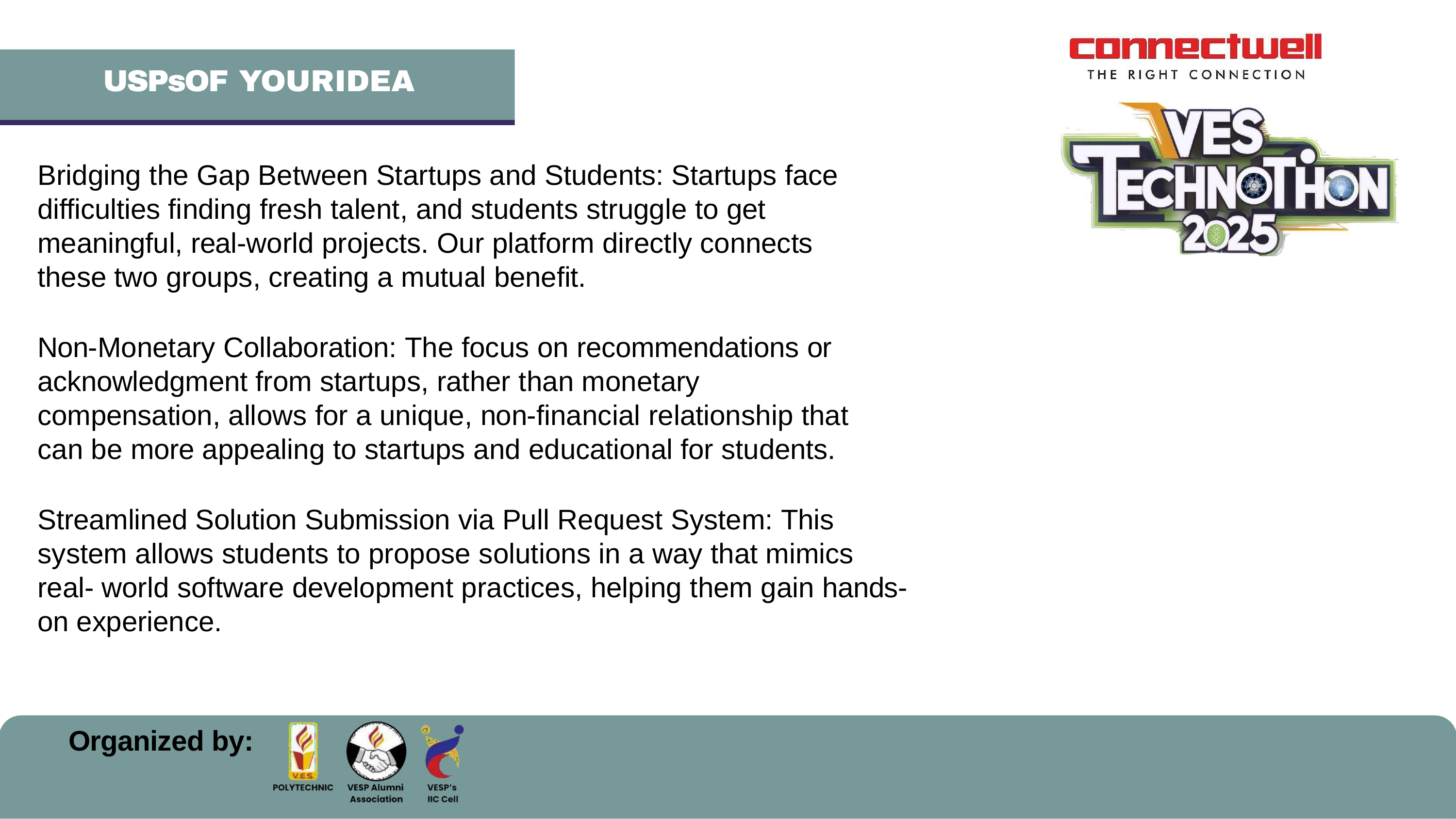

# USPsOF YOURIDEA
Bridging the Gap Between Startups and Students: Startups face difficulties finding fresh talent, and students struggle to get meaningful, real-world projects. Our platform directly connects these two groups, creating a mutual benefit.

Non-Monetary Collaboration: The focus on recommendations or acknowledgment from startups, rather than monetary compensation, allows for a unique, non-financial relationship that can be more appealing to startups and educational for students.

Streamlined Solution Submission via Pull Request System: This system allows students to propose solutions in a way that mimics real- world software development practices, helping them gain hands-on experience.
Organized by: